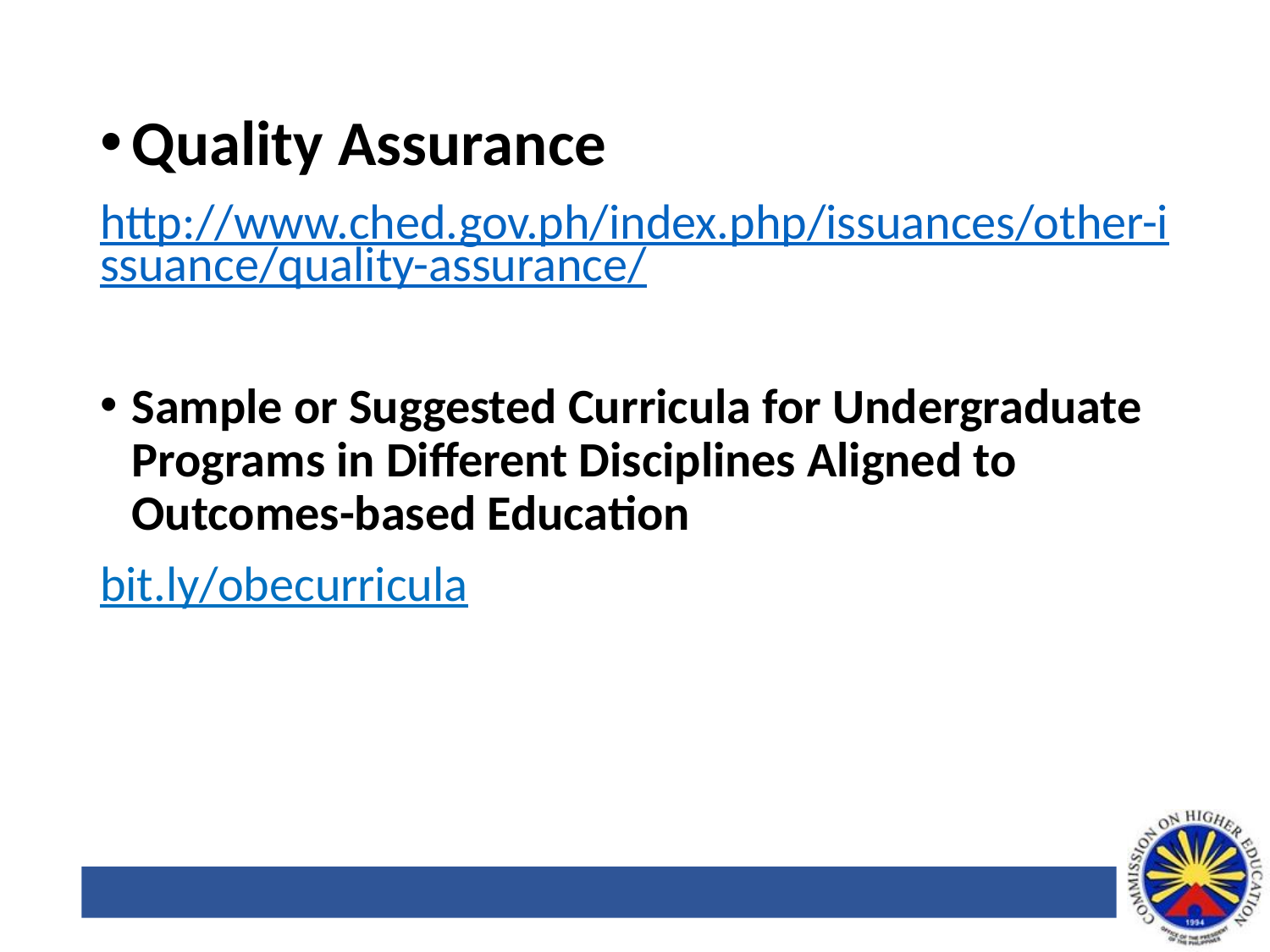

Quality Assurance
http://www.ched.gov.ph/index.php/issuances/other-issuance/quality-assurance/

Sample or Suggested Curricula for Undergraduate Programs in Different Disciplines Aligned to Outcomes-based Education
bit.ly/obecurricula